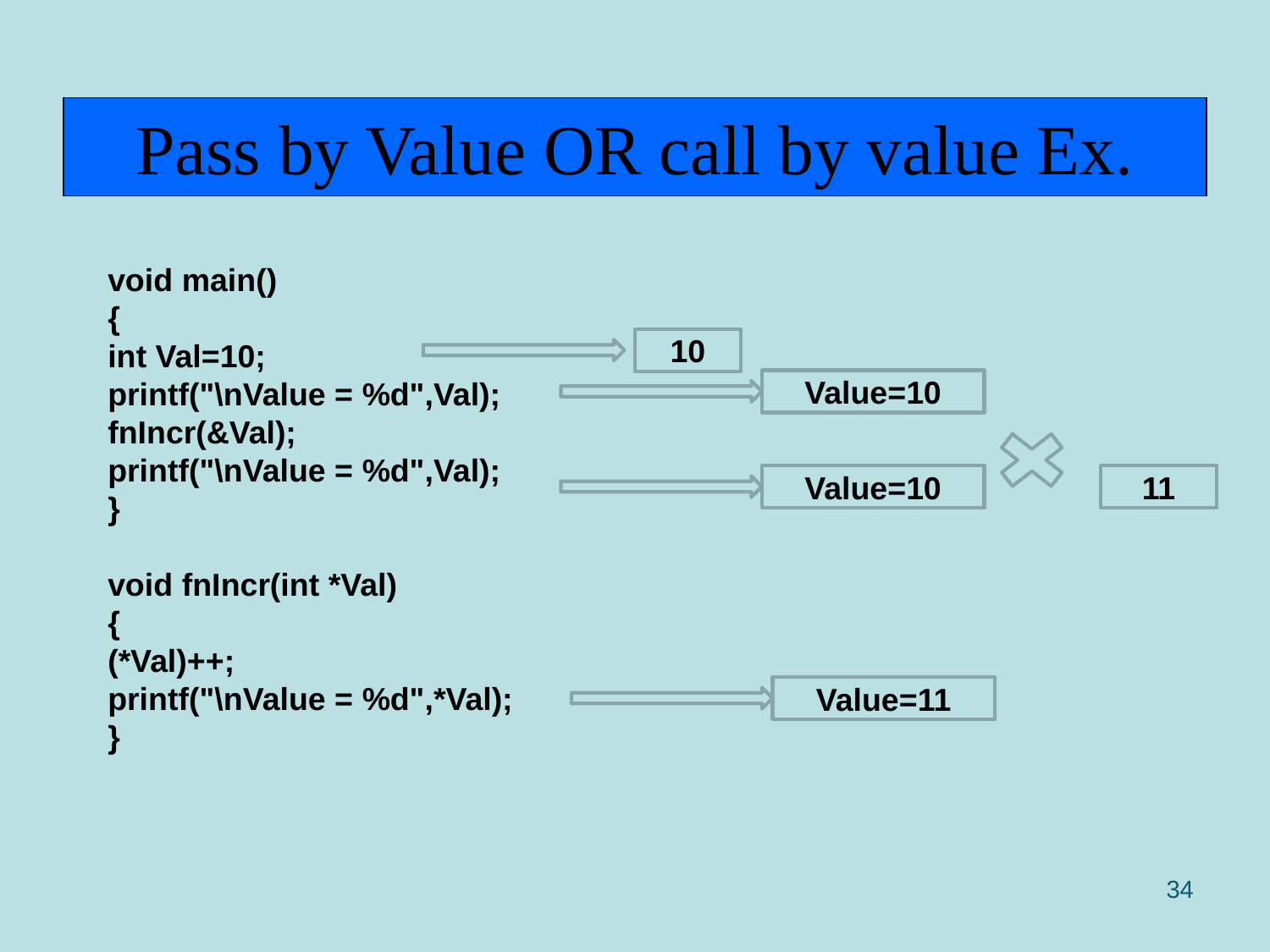

# Pass by Value OR call by value Ex.
void main()
{
int Val=10;
printf("\nValue = %d",Val);
fnIncr(&Val);
printf("\nValue = %d",Val);
}

void fnIncr(int *Val)
{
(*Val)++;
printf("\nValue = %d",*Val);
}
10

Value=10

Value=10

11
Value=11

34